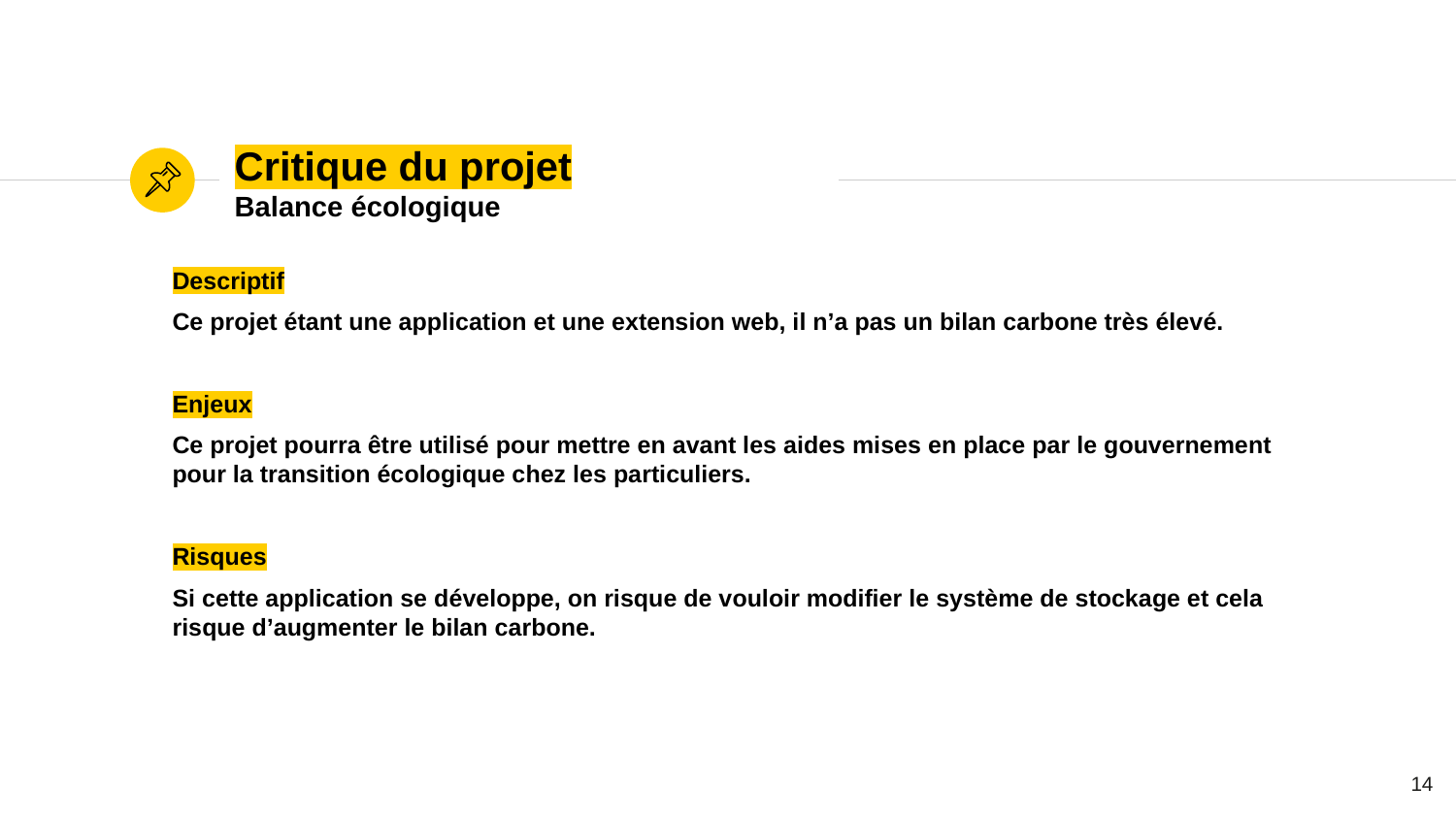

# Critique du projet
Balance écologique

Descriptif
Ce projet étant une application et une extension web, il n’a pas un bilan carbone très élevé.

Enjeux
Ce projet pourra être utilisé pour mettre en avant les aides mises en place par le gouvernement pour la transition écologique chez les particuliers.

Risques
Si cette application se développe, on risque de vouloir modifier le système de stockage et cela risque d’augmenter le bilan carbone.

14